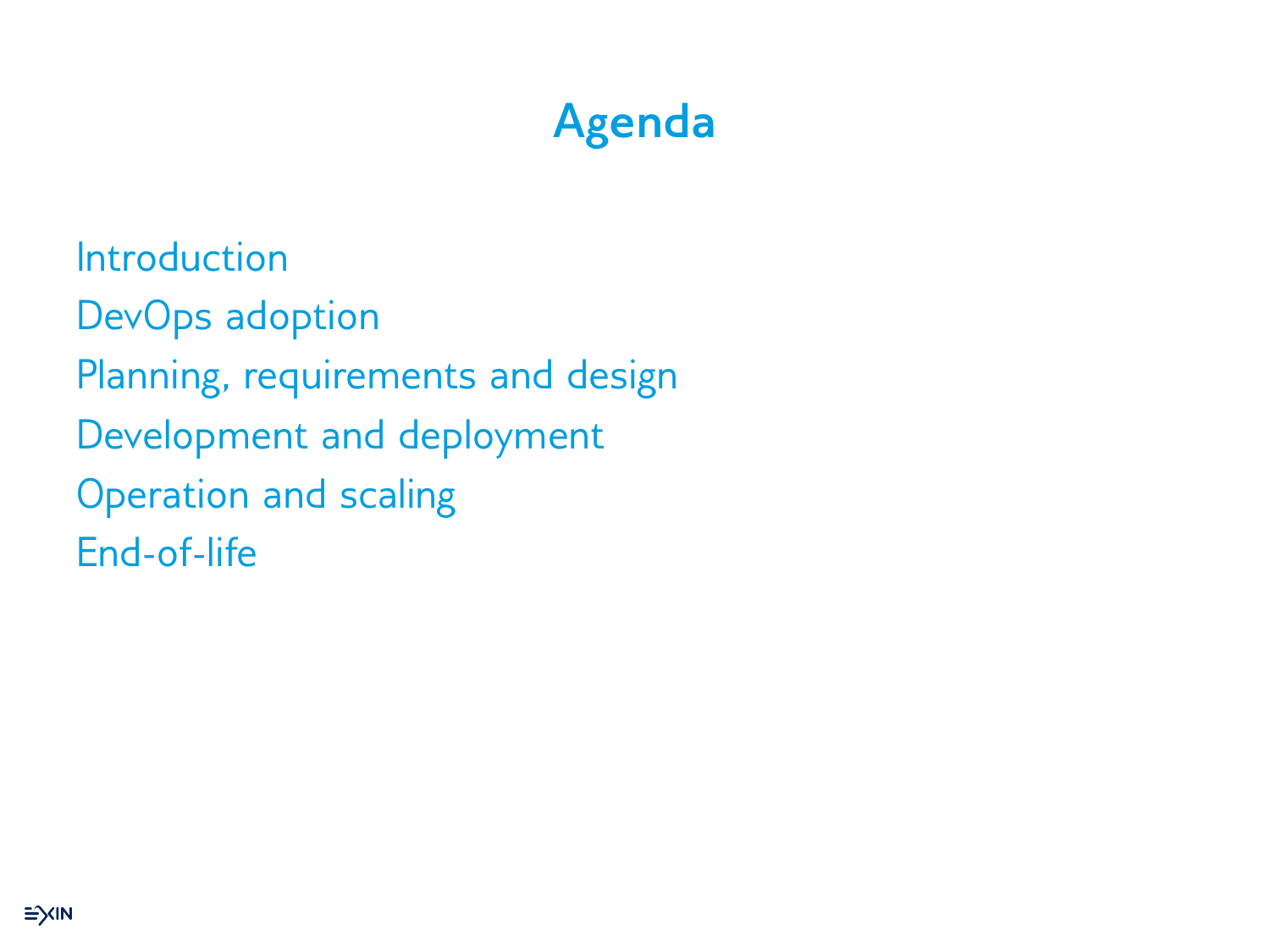

# Agenda
Introduction
DevOps adoption
Planning, requirements and design
Development and deployment
Operation and scaling
End-of-life